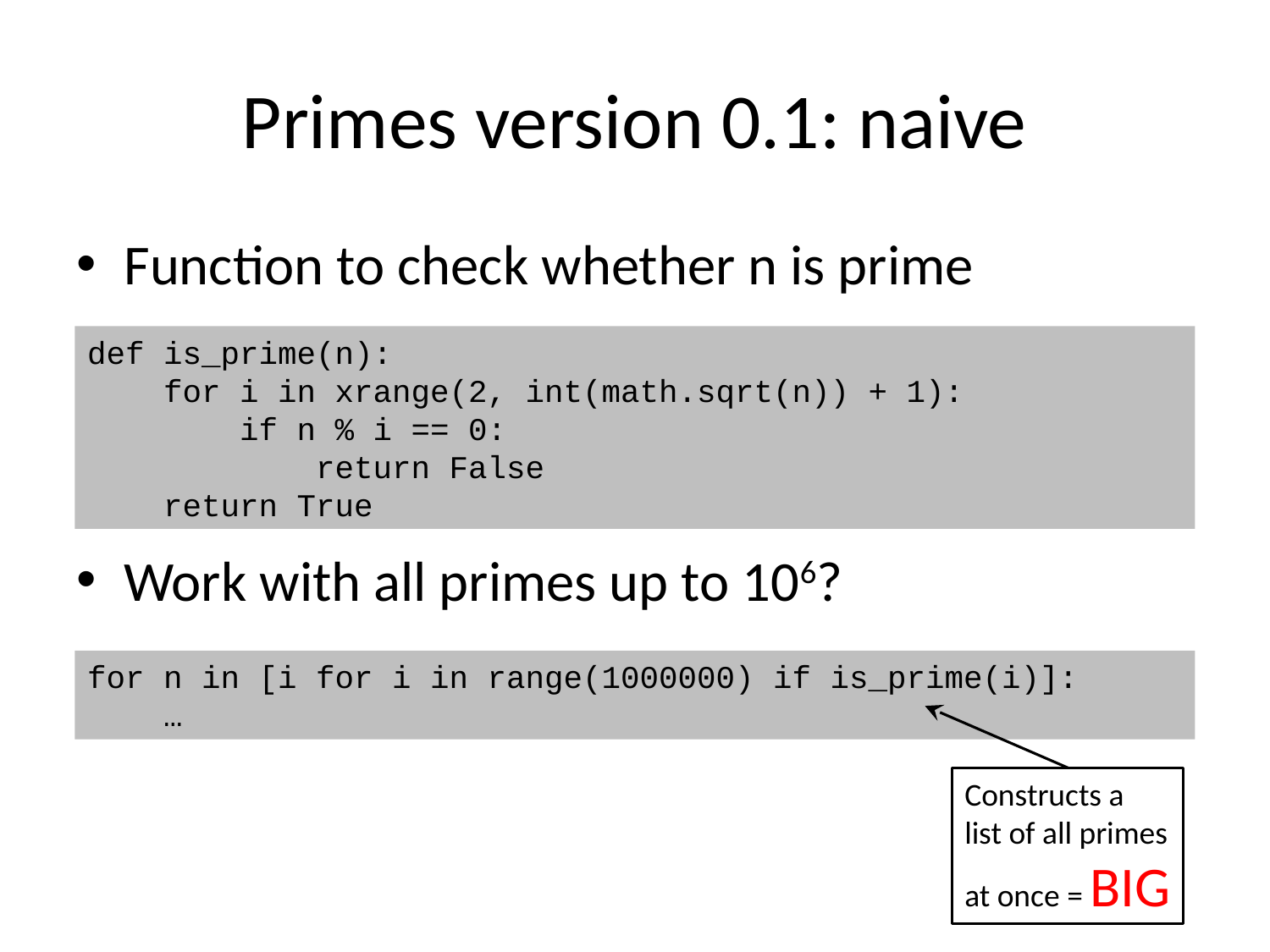

# Primes version 0.1: naive
Function to check whether n is prime

Work with all primes up to 106?
def is_prime(n):
    for i in xrange(2, int(math.sqrt(n)) + 1):
        if n % i == 0:
            return False
    return True
for n in [i for i in range(1000000) if is_prime(i)]:
    …
Constructs a
list of all primes
at once = BIG